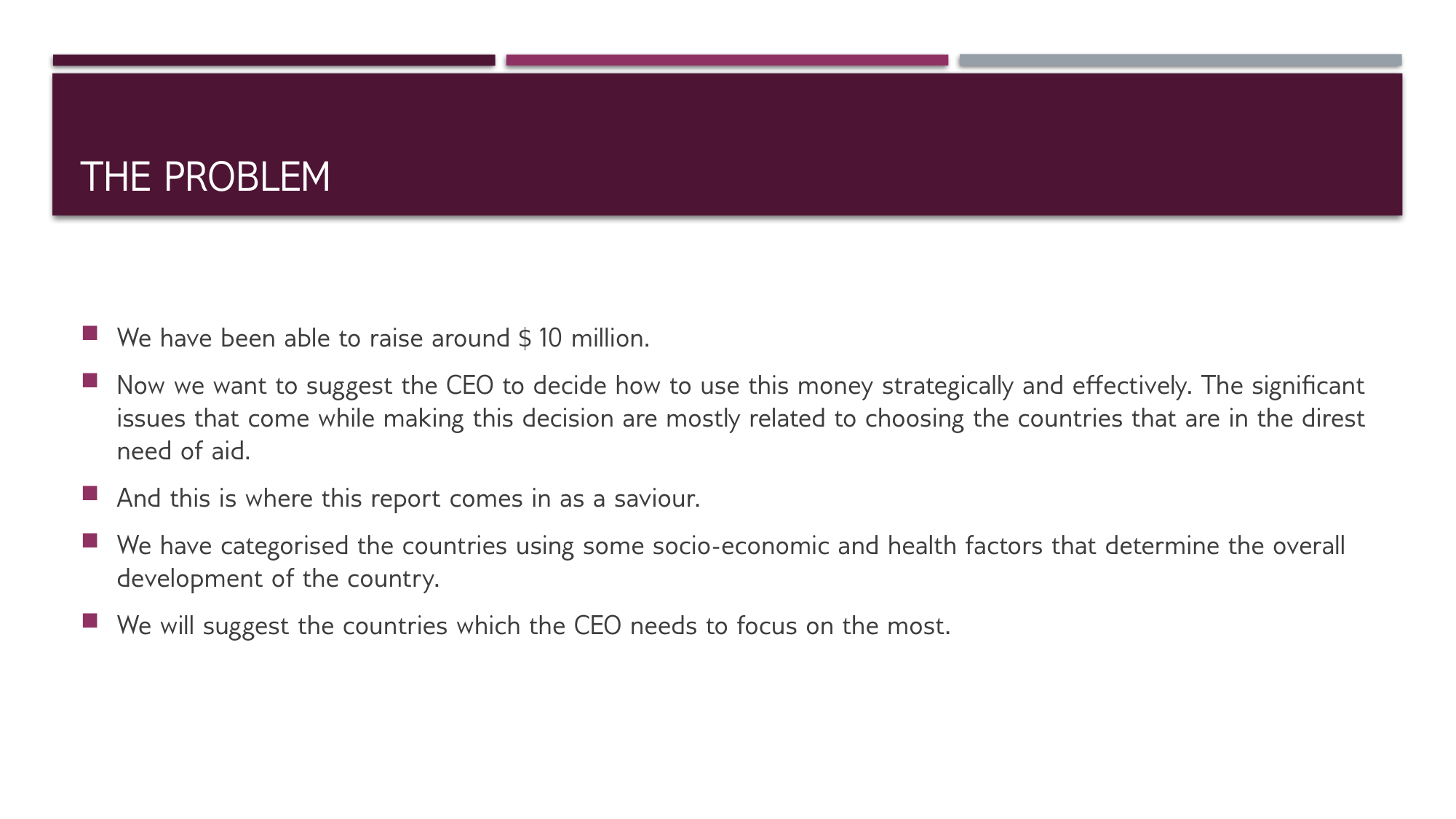

# The Problem
We have been able to raise around $ 10 million.
Now we want to suggest the CEO to decide how to use this money strategically and effectively. The significant issues that come while making this decision are mostly related to choosing the countries that are in the direst need of aid.
And this is where this report comes in as a saviour.
We have categorised the countries using some socio-economic and health factors that determine the overall development of the country.
We will suggest the countries which the CEO needs to focus on the most.